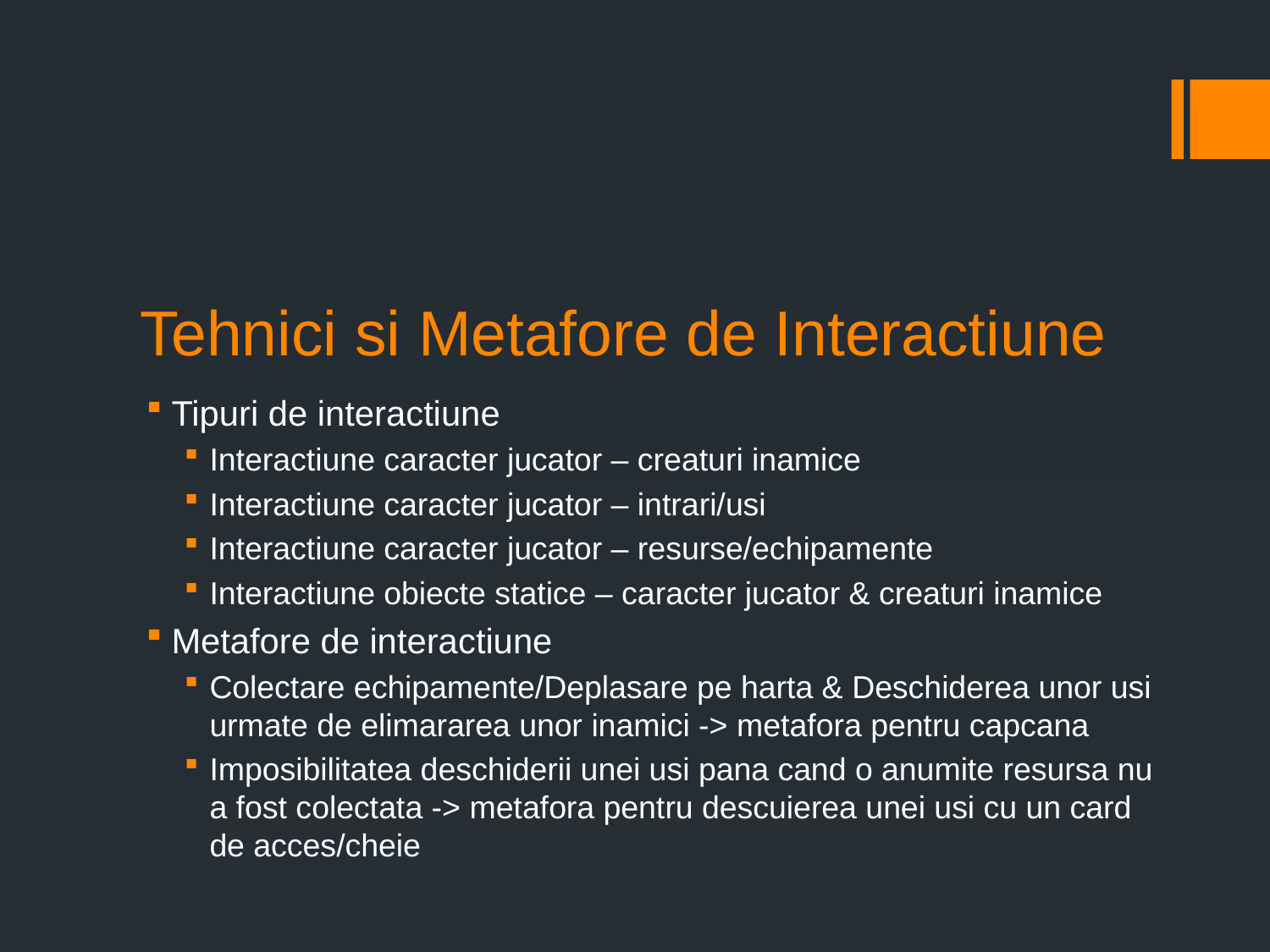

# Tehnici si Metafore de Interactiune
Tipuri de interactiune
Interactiune caracter jucator – creaturi inamice
Interactiune caracter jucator – intrari/usi
Interactiune caracter jucator – resurse/echipamente
Interactiune obiecte statice – caracter jucator & creaturi inamice
Metafore de interactiune
Colectare echipamente/Deplasare pe harta & Deschiderea unor usi urmate de elimararea unor inamici -> metafora pentru capcana
Imposibilitatea deschiderii unei usi pana cand o anumite resursa nu a fost colectata -> metafora pentru descuierea unei usi cu un card de acces/cheie